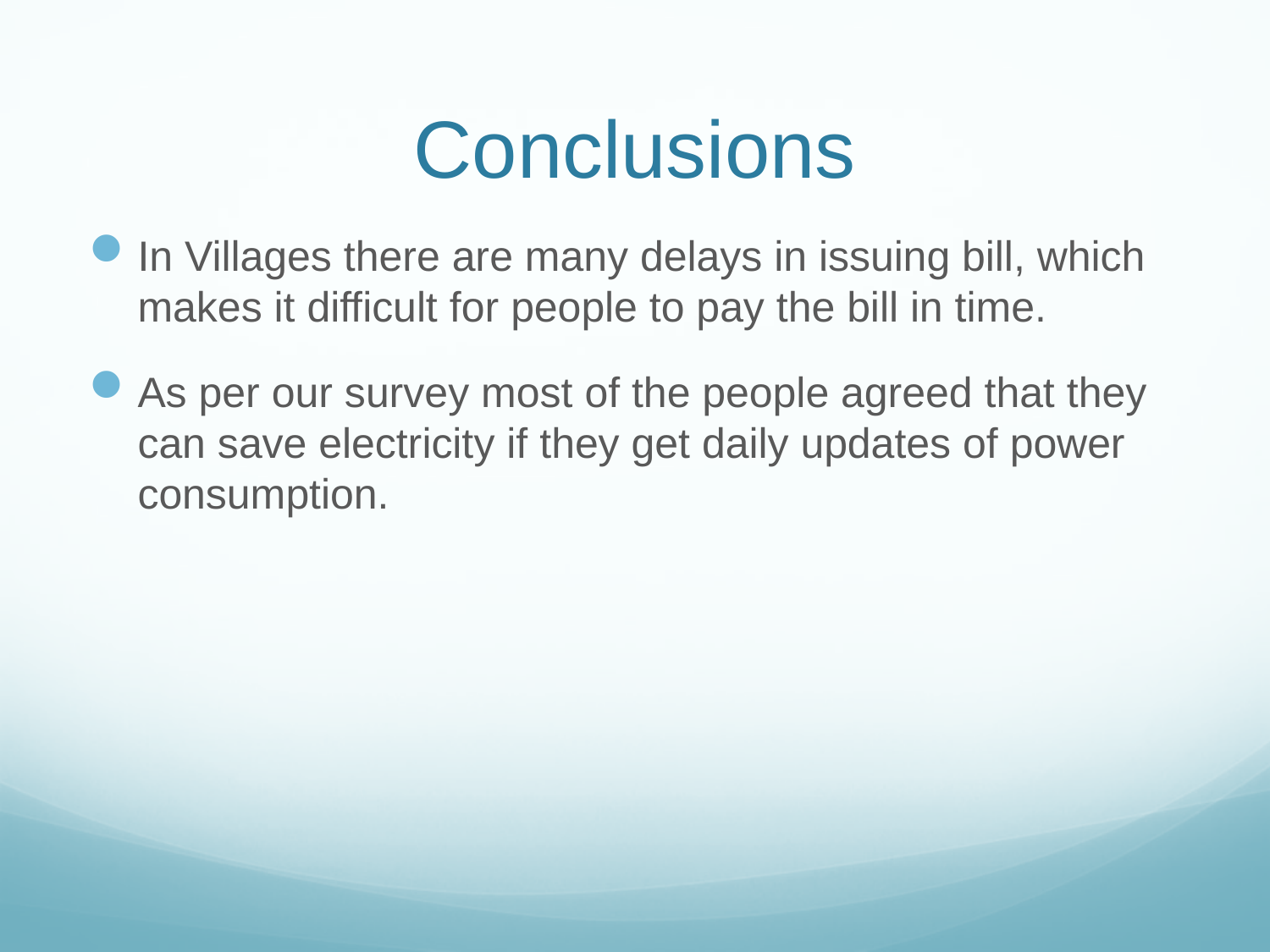

# Conclusions
In Villages there are many delays in issuing bill, which makes it difficult for people to pay the bill in time.
As per our survey most of the people agreed that they can save electricity if they get daily updates of power consumption.